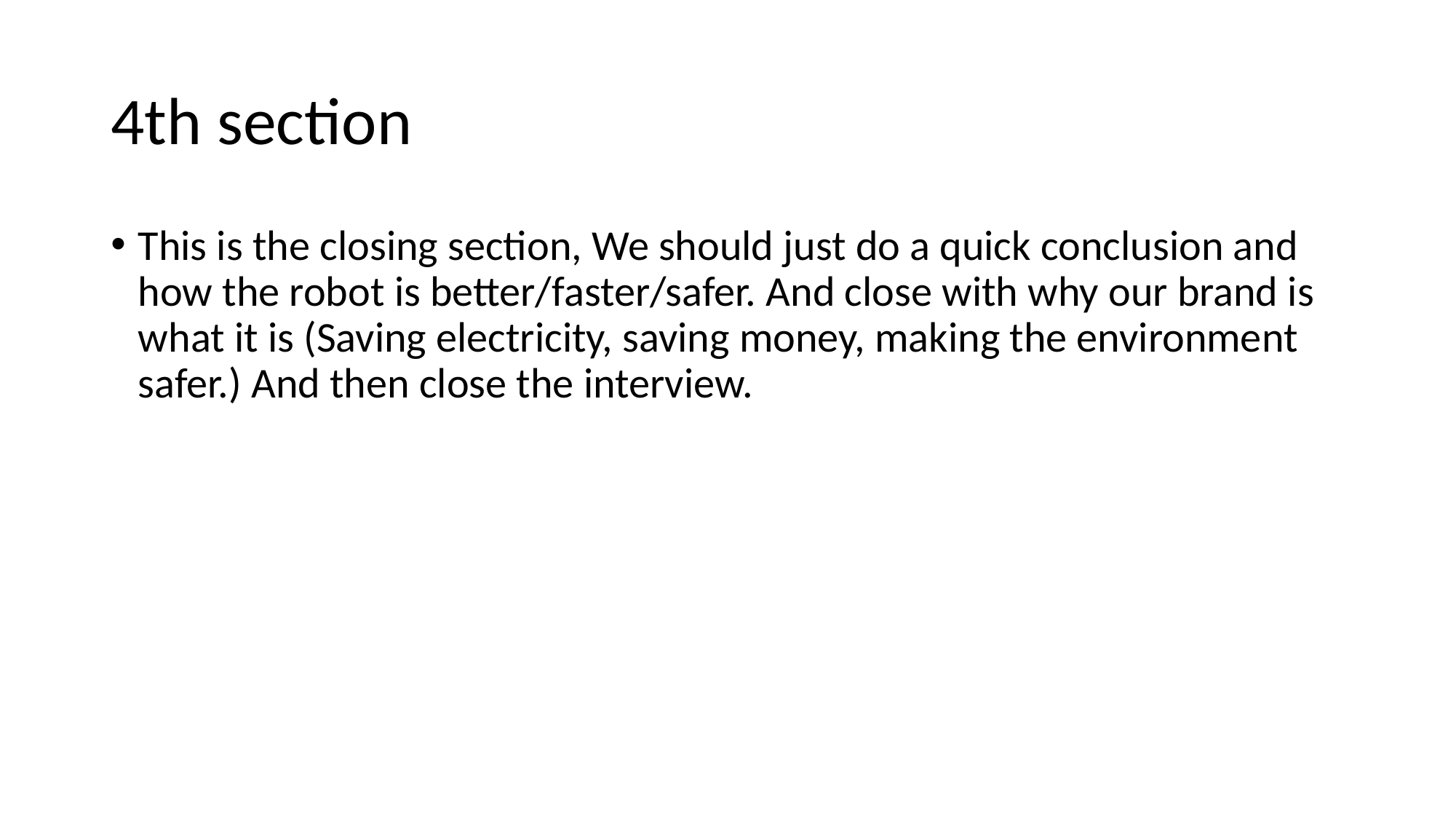

# 4th section
This is the closing section, We should just do a quick conclusion and how the robot is better/faster/safer. And close with why our brand is what it is (Saving electricity, saving money, making the environment safer.) And then close the interview.